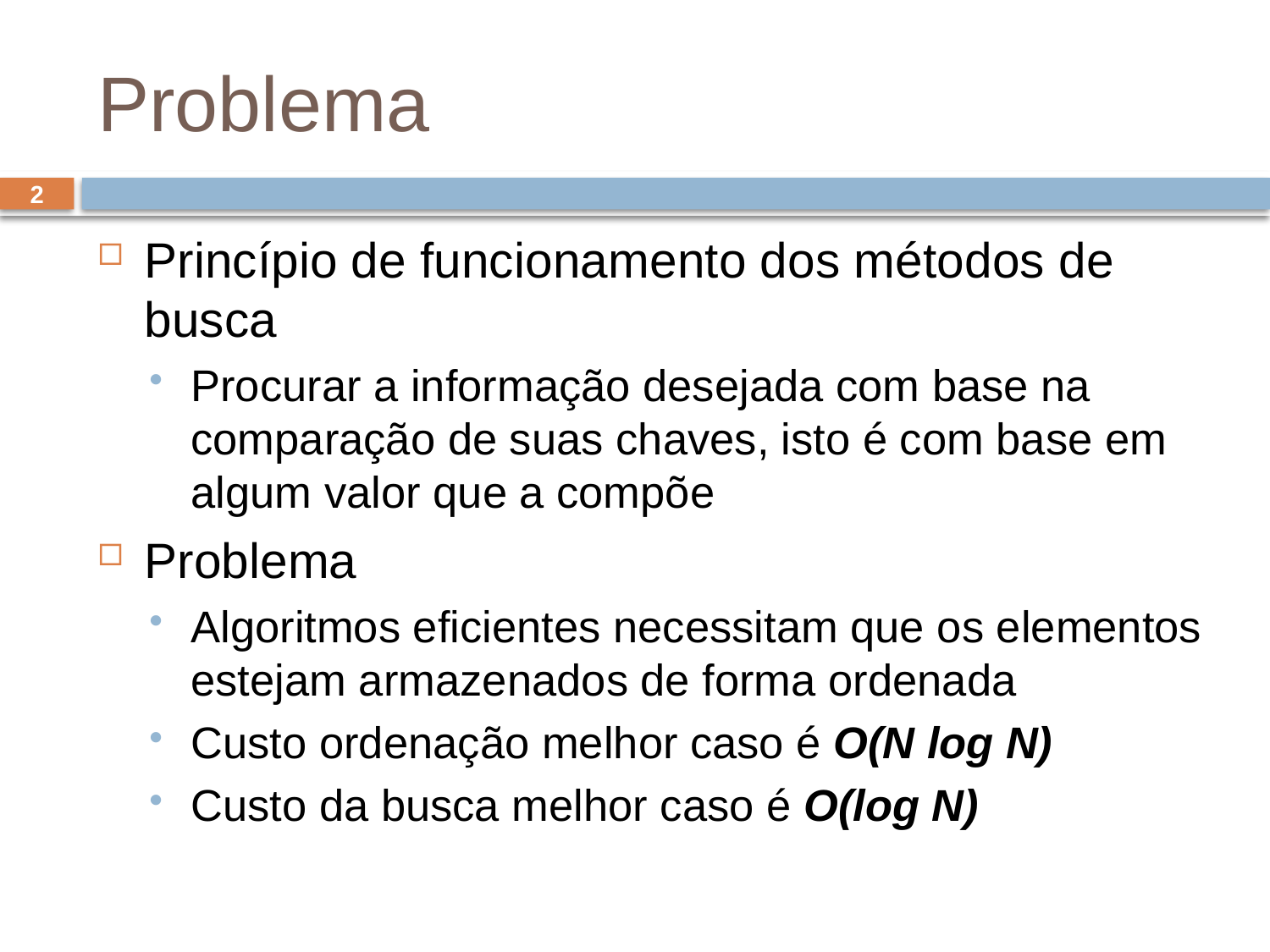

# Problema
2
Princípio de funcionamento dos métodos de busca
Procurar a informação desejada com base na comparação de suas chaves, isto é com base em algum valor que a compõe
Problema
Algoritmos eficientes necessitam que os elementos estejam armazenados de forma ordenada
Custo ordenação melhor caso é O(N log N)
Custo da busca melhor caso é O(log N)